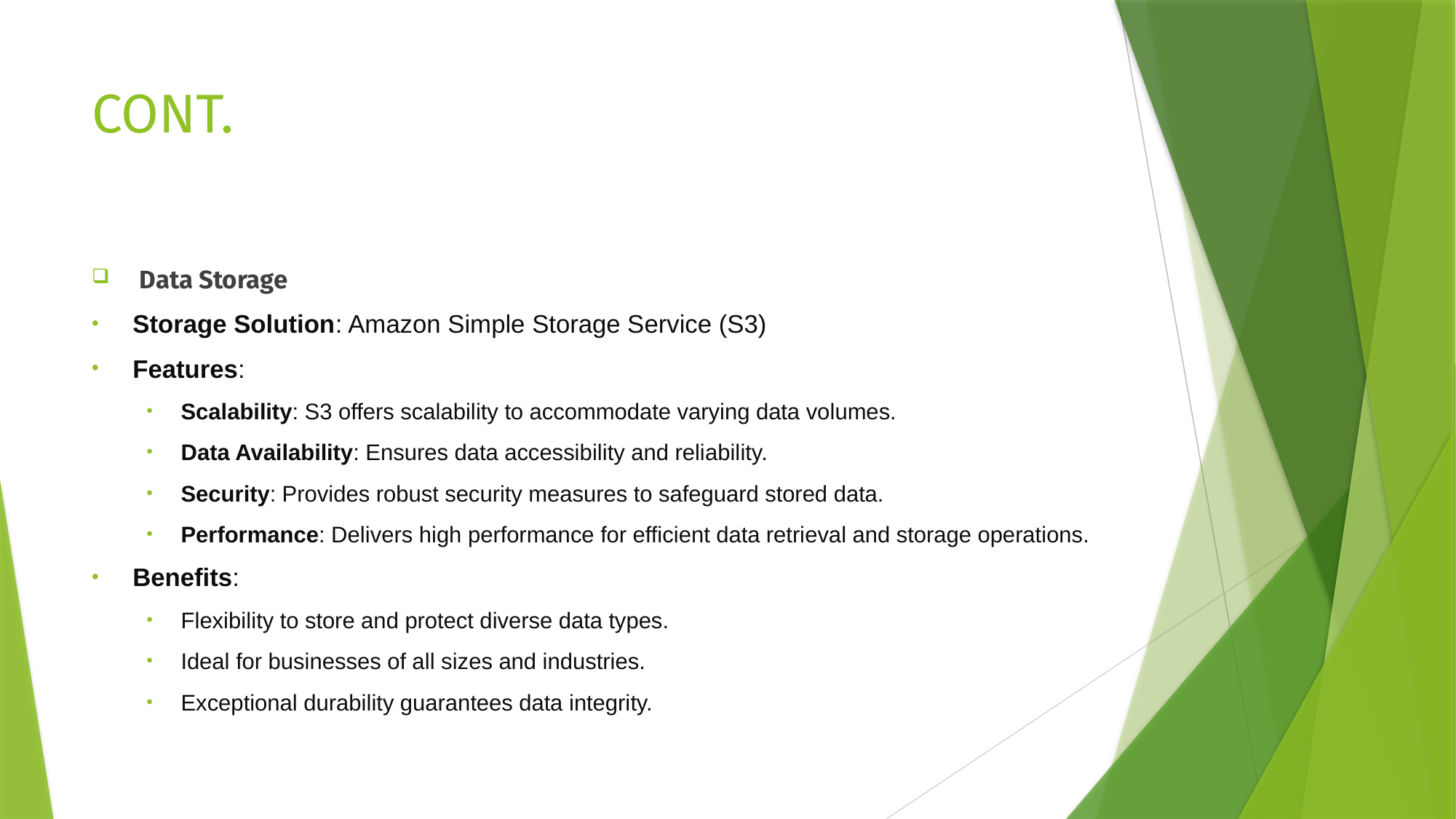

# CONT.
 Data Storage
Storage Solution: Amazon Simple Storage Service (S3)
Features:
Scalability: S3 offers scalability to accommodate varying data volumes.
Data Availability: Ensures data accessibility and reliability.
Security: Provides robust security measures to safeguard stored data.
Performance: Delivers high performance for efficient data retrieval and storage operations.
Benefits:
Flexibility to store and protect diverse data types.
Ideal for businesses of all sizes and industries.
Exceptional durability guarantees data integrity.